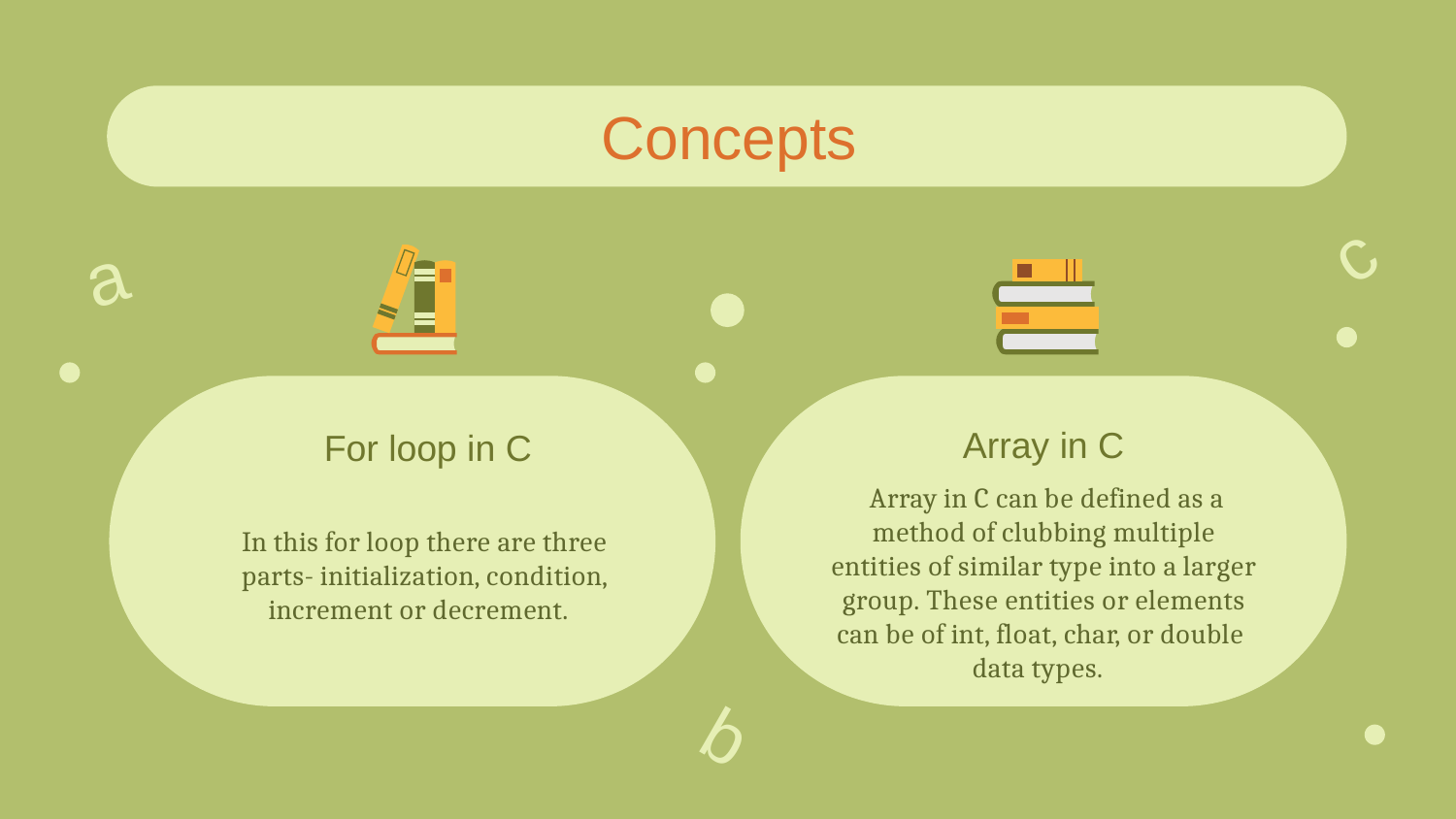

# Concepts
c
a

Array in C
For loop in C
In this for loop there are three parts- initialization, condition, increment or decrement.

 Array in C can be defined as a method of clubbing multiple entities of similar type into a larger group. These entities or elements can be of int, float, char, or double  data types.

b